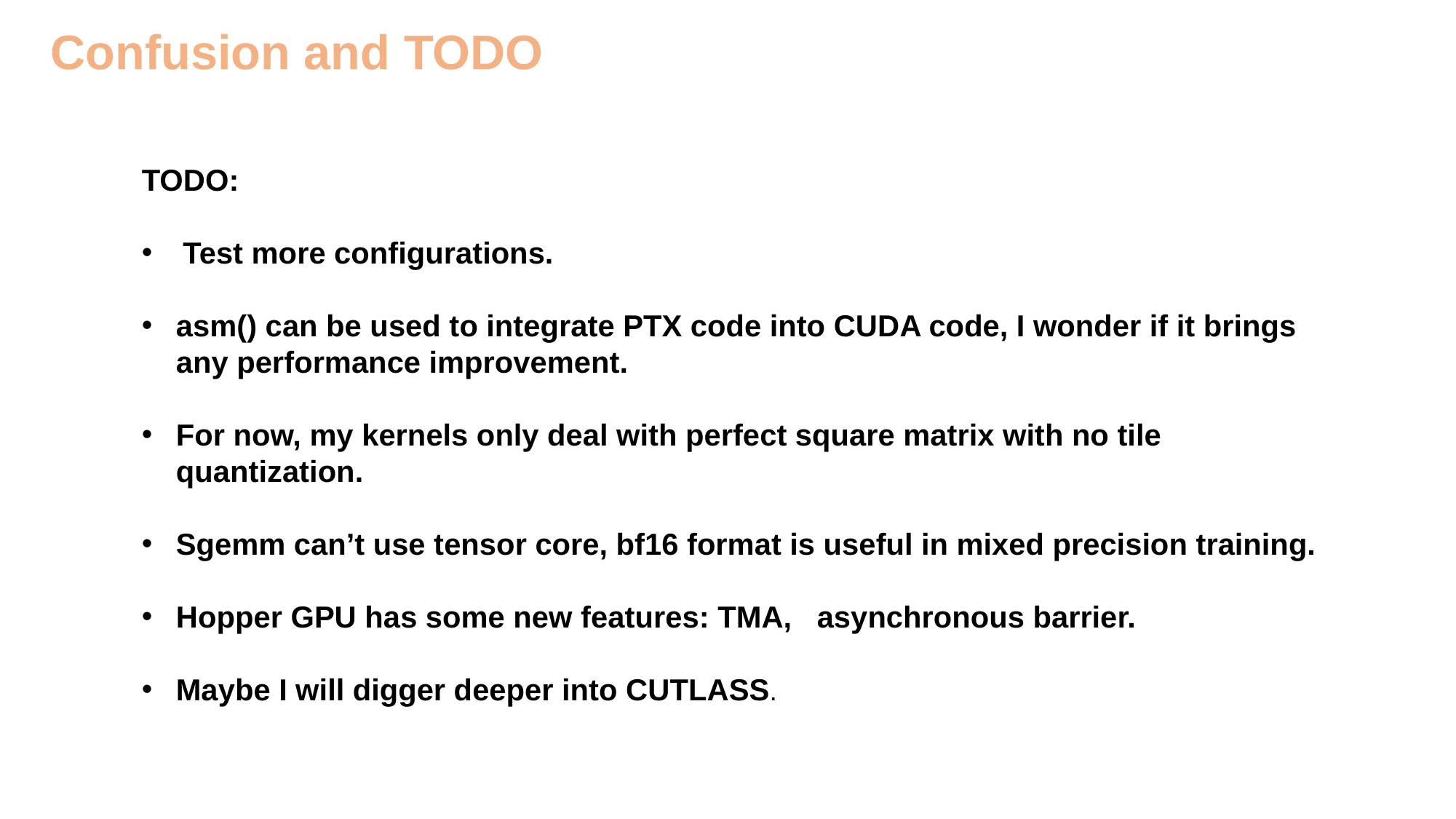

Confusion and TODO
TODO:

Test more configurations.

asm() can be used to integrate PTX code into CUDA code, I wonder if it brings any performance improvement.

For now, my kernels only deal with perfect square matrix with no tile quantization.

Sgemm can’t use tensor core, bf16 format is useful in mixed precision training.

Hopper GPU has some new features: TMA,   asynchronous barrier.

Maybe I will digger deeper into CUTLASS.